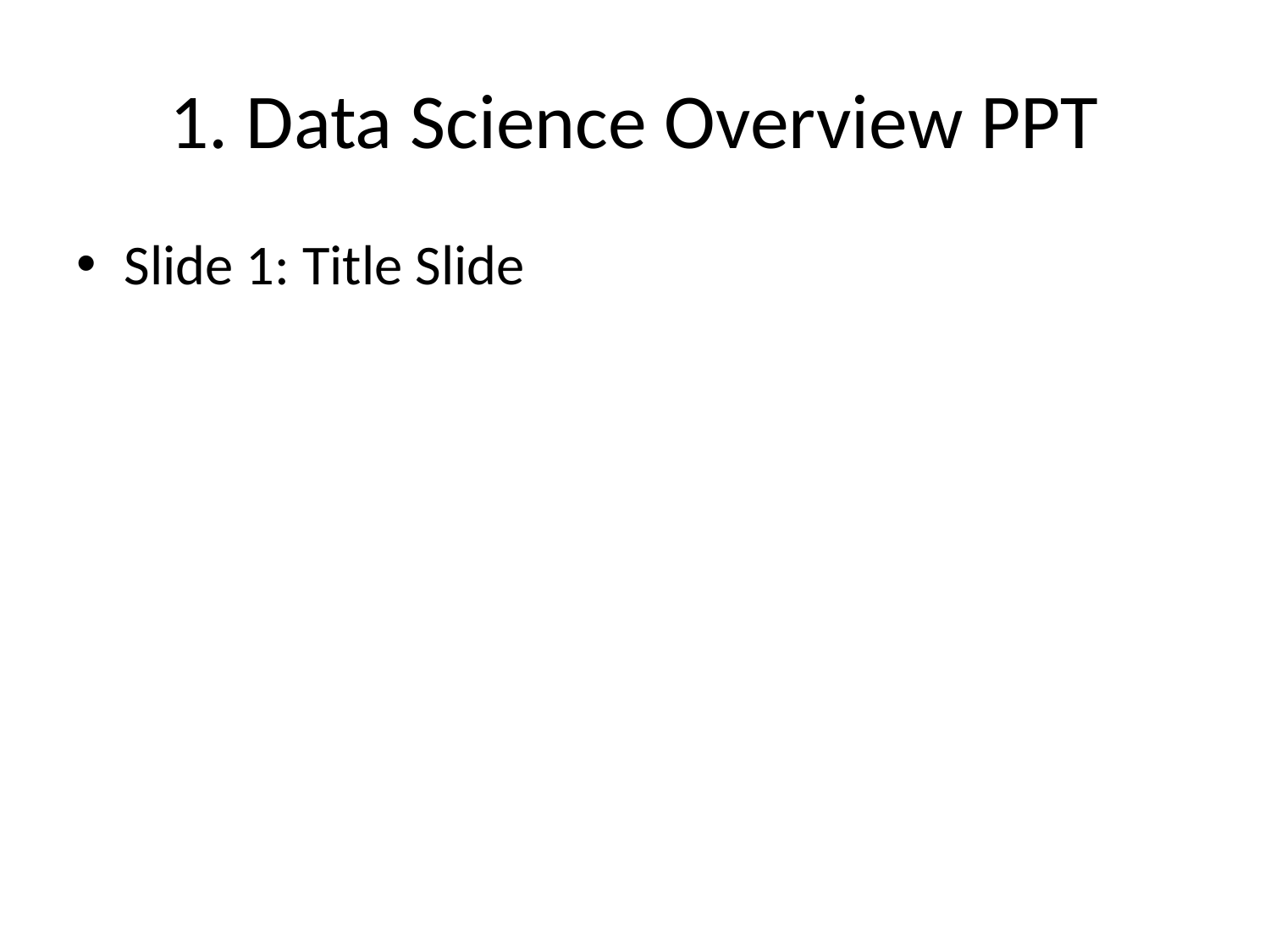

# 1. Data Science Overview PPT
Slide 1: Title Slide